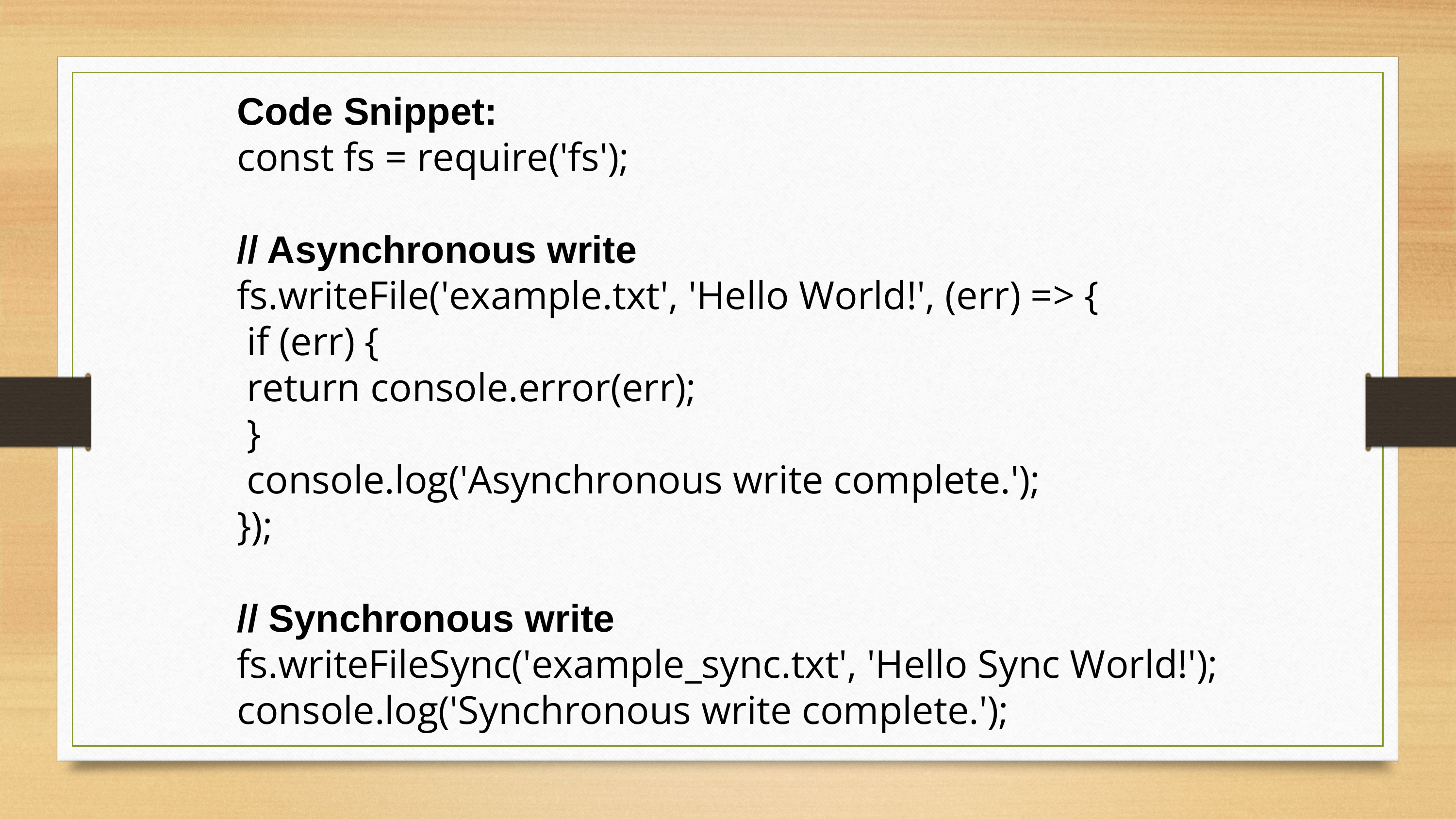

Code Snippet:
const fs = require('fs');

// Asynchronous write
fs.writeFile('example.txt', 'Hello World!', (err) => {
 if (err) {
 return console.error(err);
 }
 console.log('Asynchronous write complete.');
});

// Synchronous write
fs.writeFileSync('example_sync.txt', 'Hello Sync World!');
console.log('Synchronous write complete.');